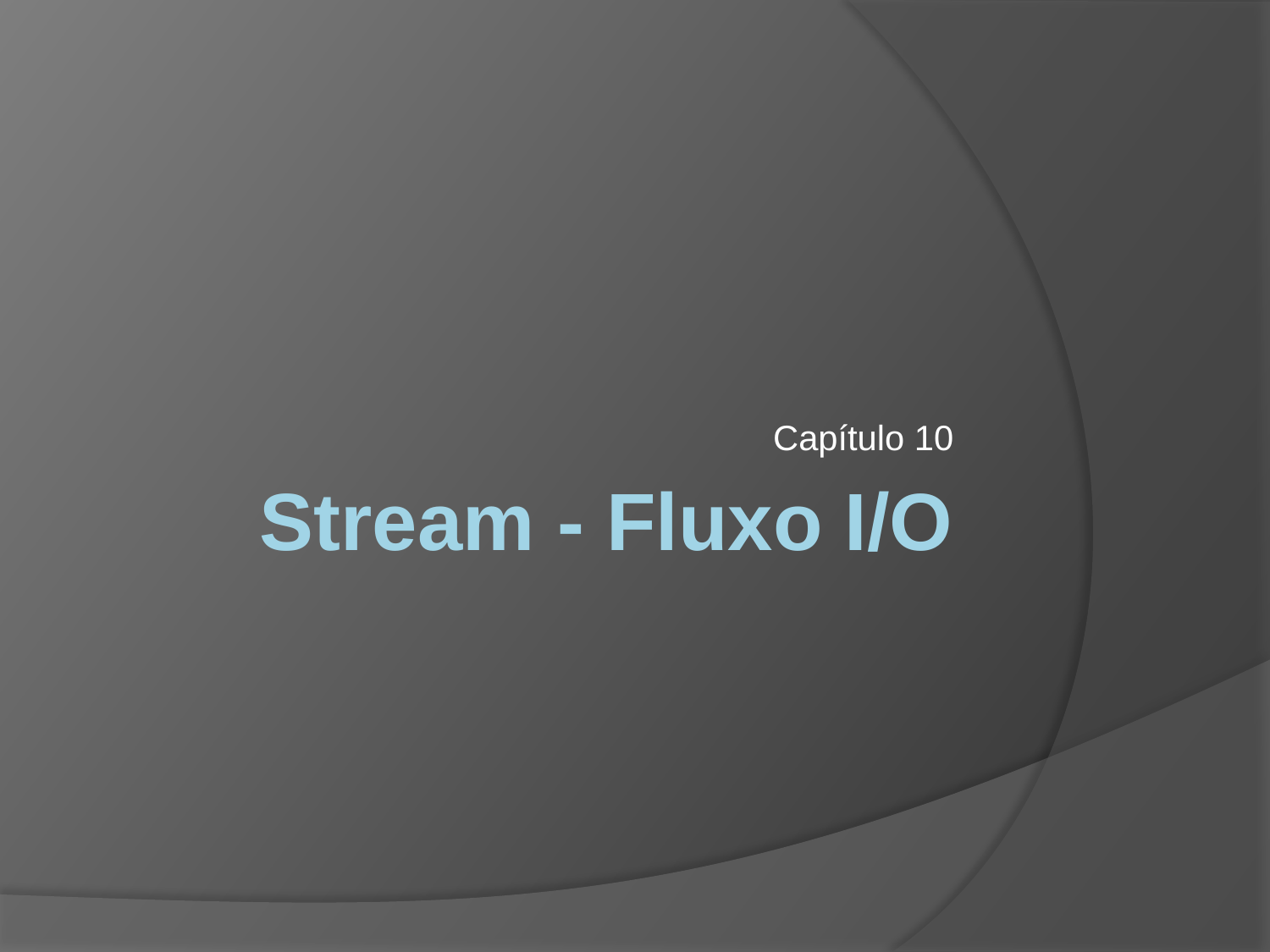

Capítulo 10
# Stream - Fluxo I/O